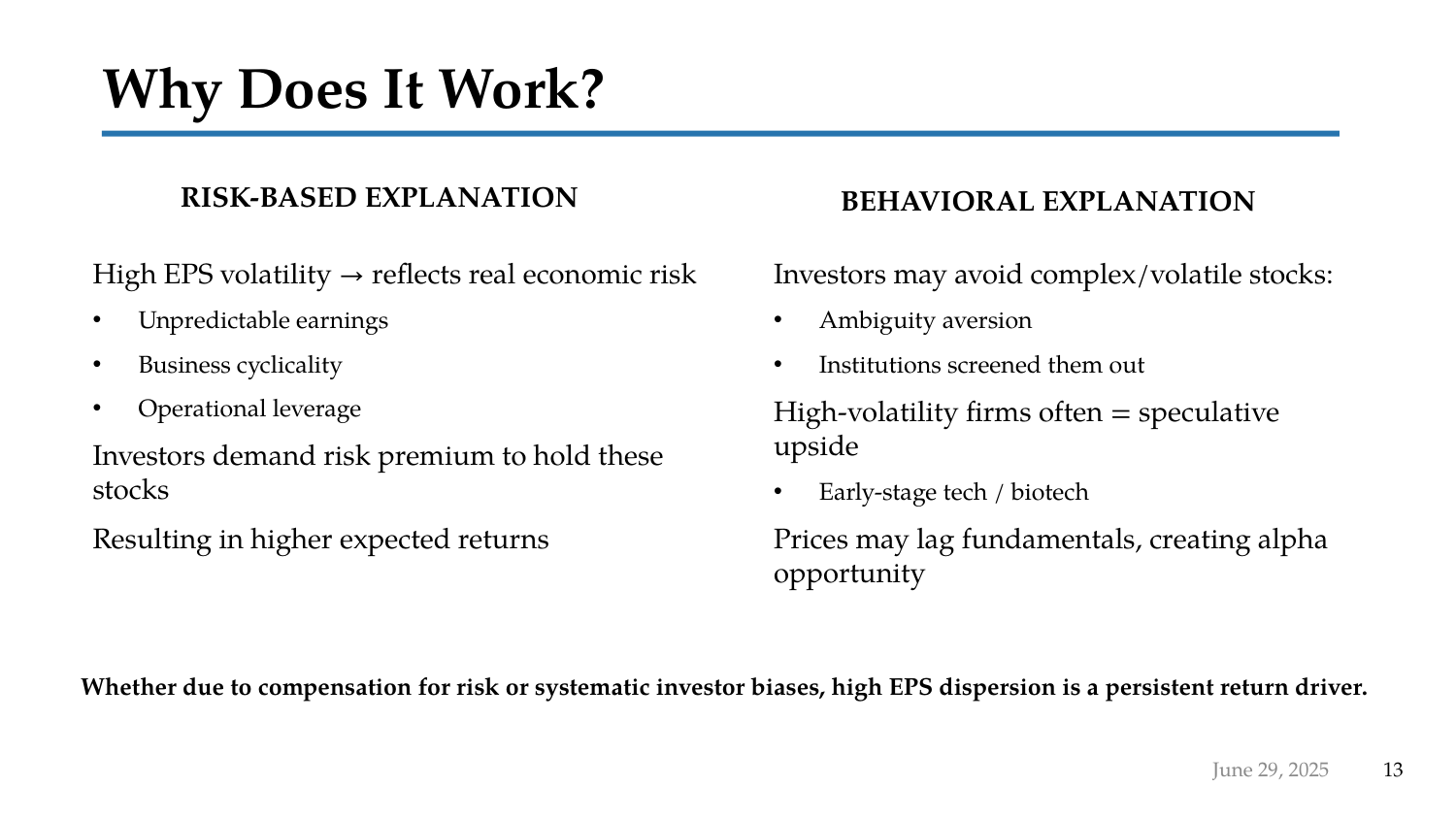

# Why Does It Work?
Risk-based explanation
Behavioral explanation
High EPS volatility → reflects real economic risk
Unpredictable earnings
Business cyclicality
Operational leverage
Investors demand risk premium to hold these stocks
Resulting in higher expected returns
Investors may avoid complex/volatile stocks:
Ambiguity aversion
Institutions screened them out
High-volatility firms often = speculative upside
Early-stage tech / biotech
Prices may lag fundamentals, creating alpha opportunity
Whether due to compensation for risk or systematic investor biases, high EPS dispersion is a persistent return driver.
June 29, 2025
13